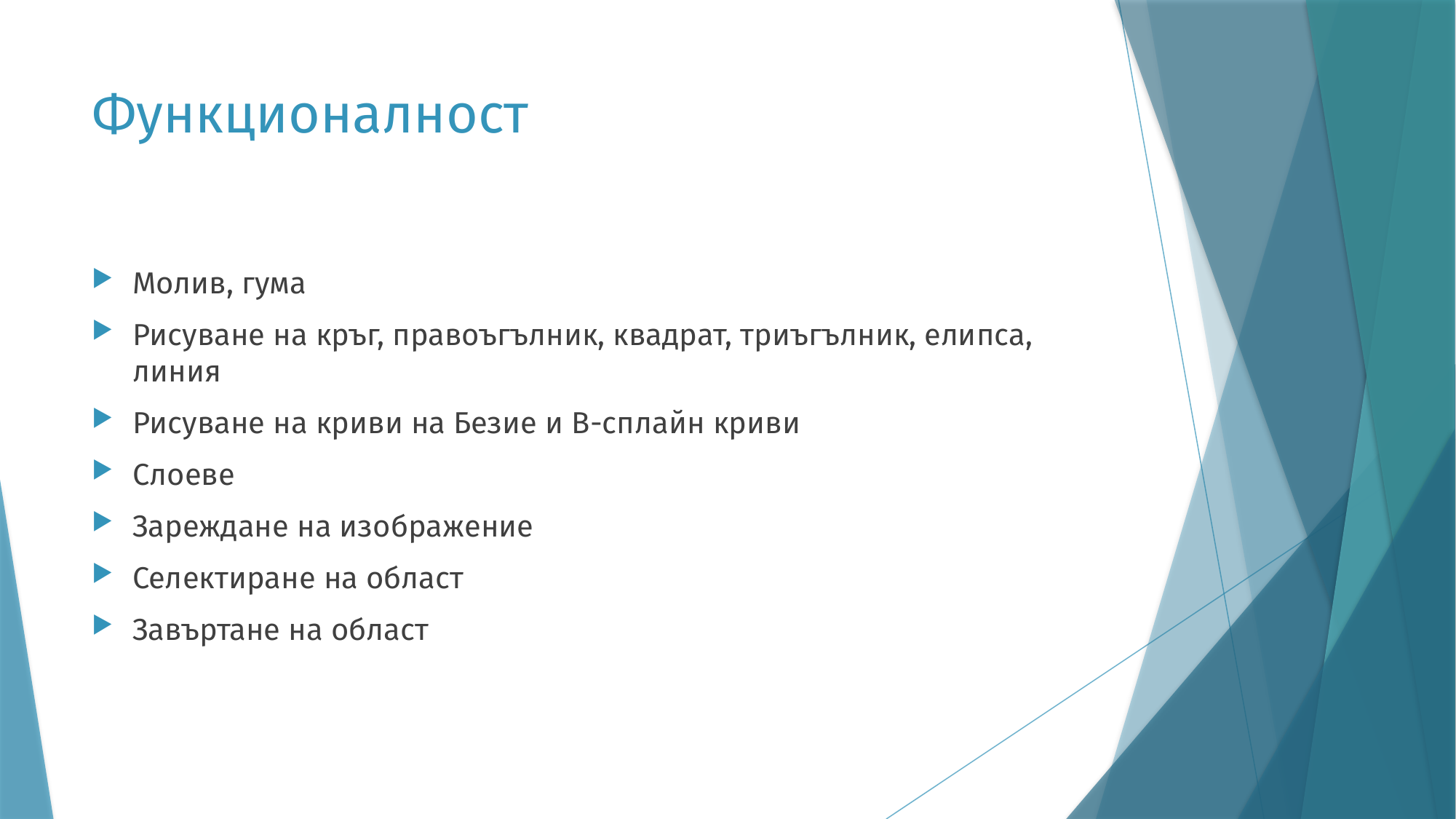

# Функционалност
Молив, гума
Рисуване на кръг, правоъгълник, квадрат, триъгълник, елипса, линия
Рисуване на криви на Безие и B-сплайн криви
Слоеве
Зареждане на изображение
Селектиране на област
Завъртане на област